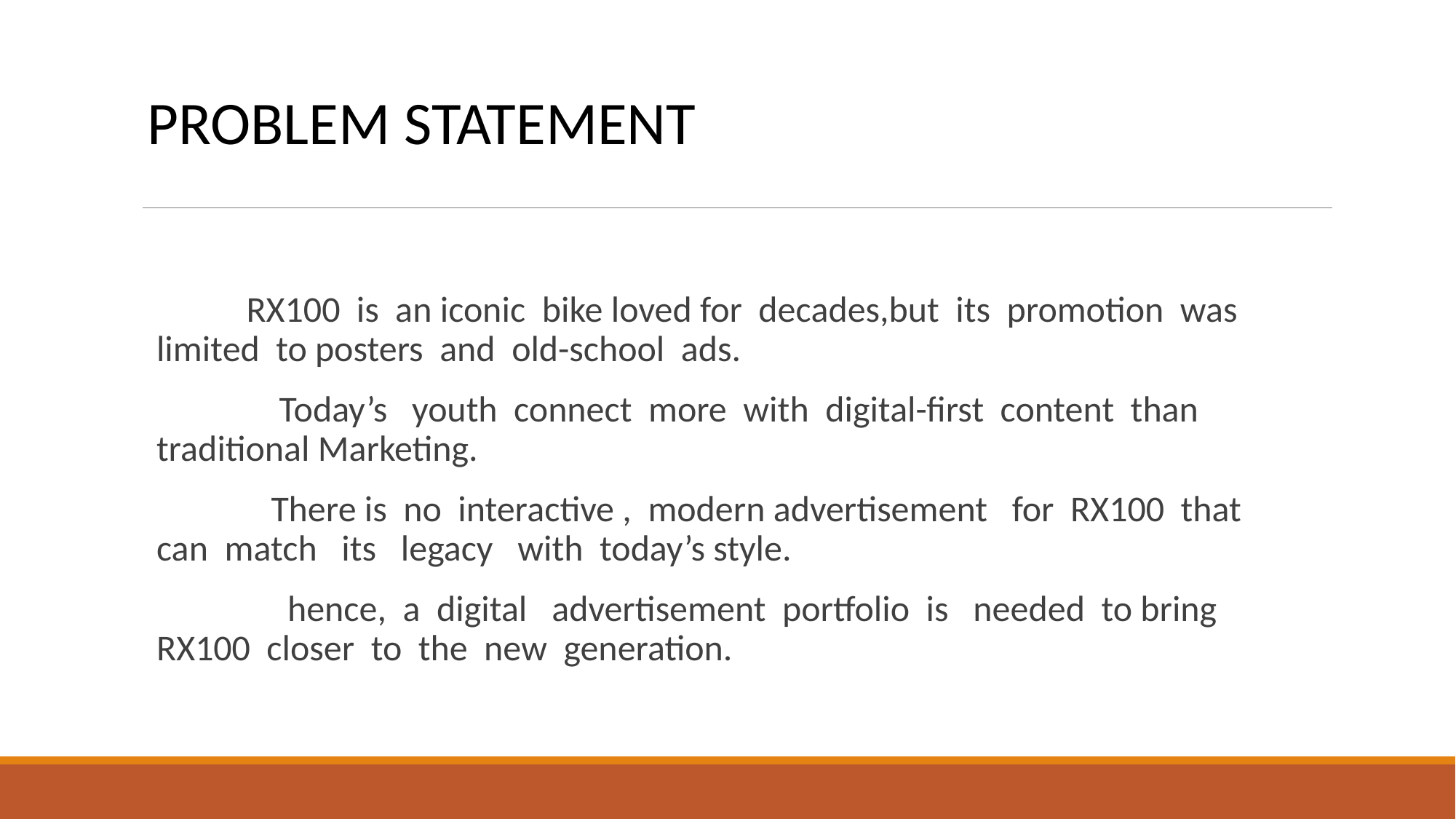

PROBLEM STATEMENT

             RX100  is  an iconic  bike loved for  decades,but  its  promotion  was   limited  to posters  and  old-school  ads.
               Today’s   youth  connect  more  with  digital-first  content  than   traditional Marketing.
              There is  no  interactive ,  modern advertisement   for  RX100  that  can  match   its   legacy   with  today’s style.
                hence,  a  digital   advertisement  portfolio  is   needed  to bring  RX100  closer  to  the  new  generation.
#